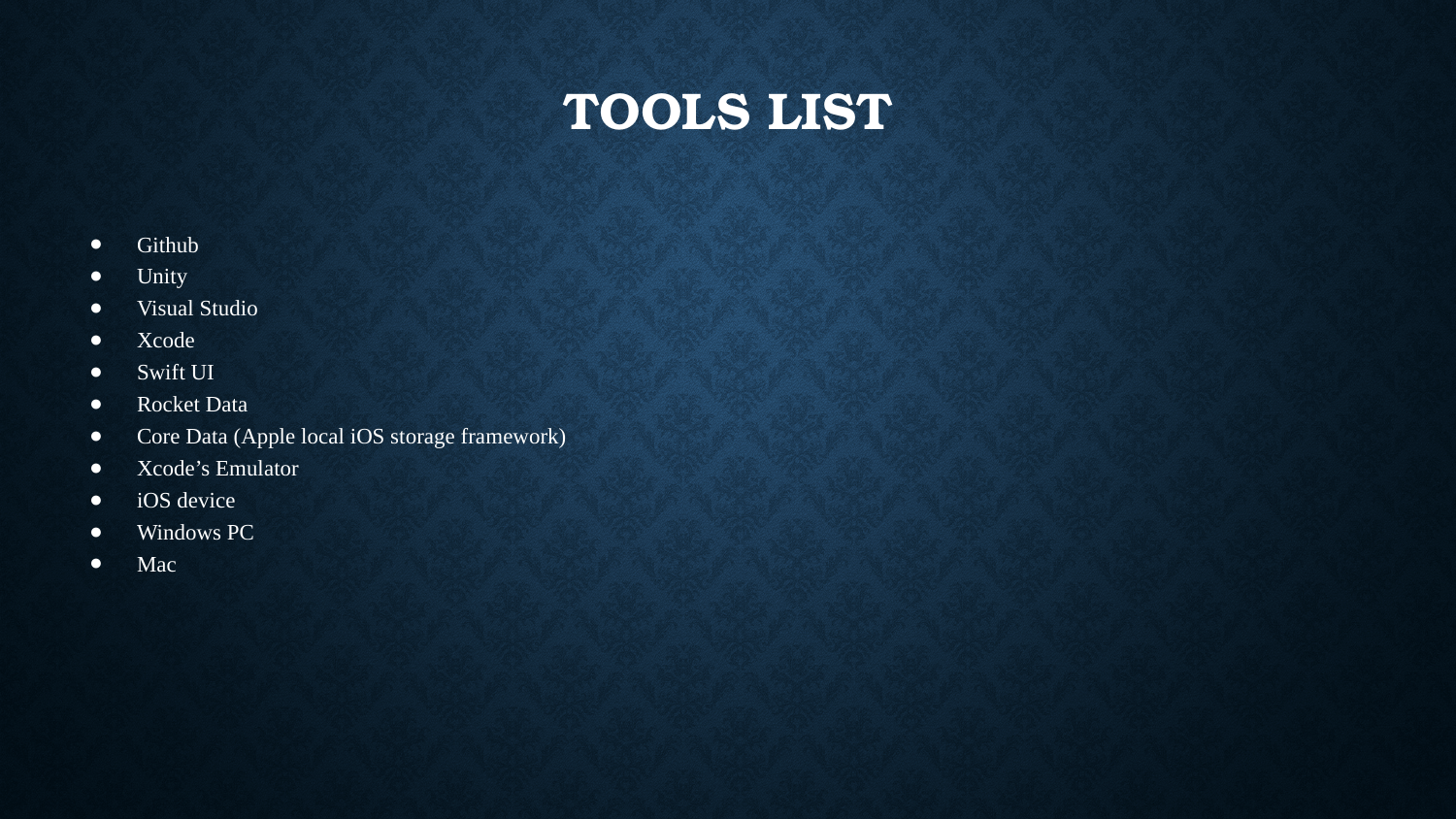

# Tools List

Github
Unity
Visual Studio
Xcode
Swift UI
Rocket Data
Core Data (Apple local iOS storage framework)
Xcode’s Emulator
iOS device
Windows PC
Mac